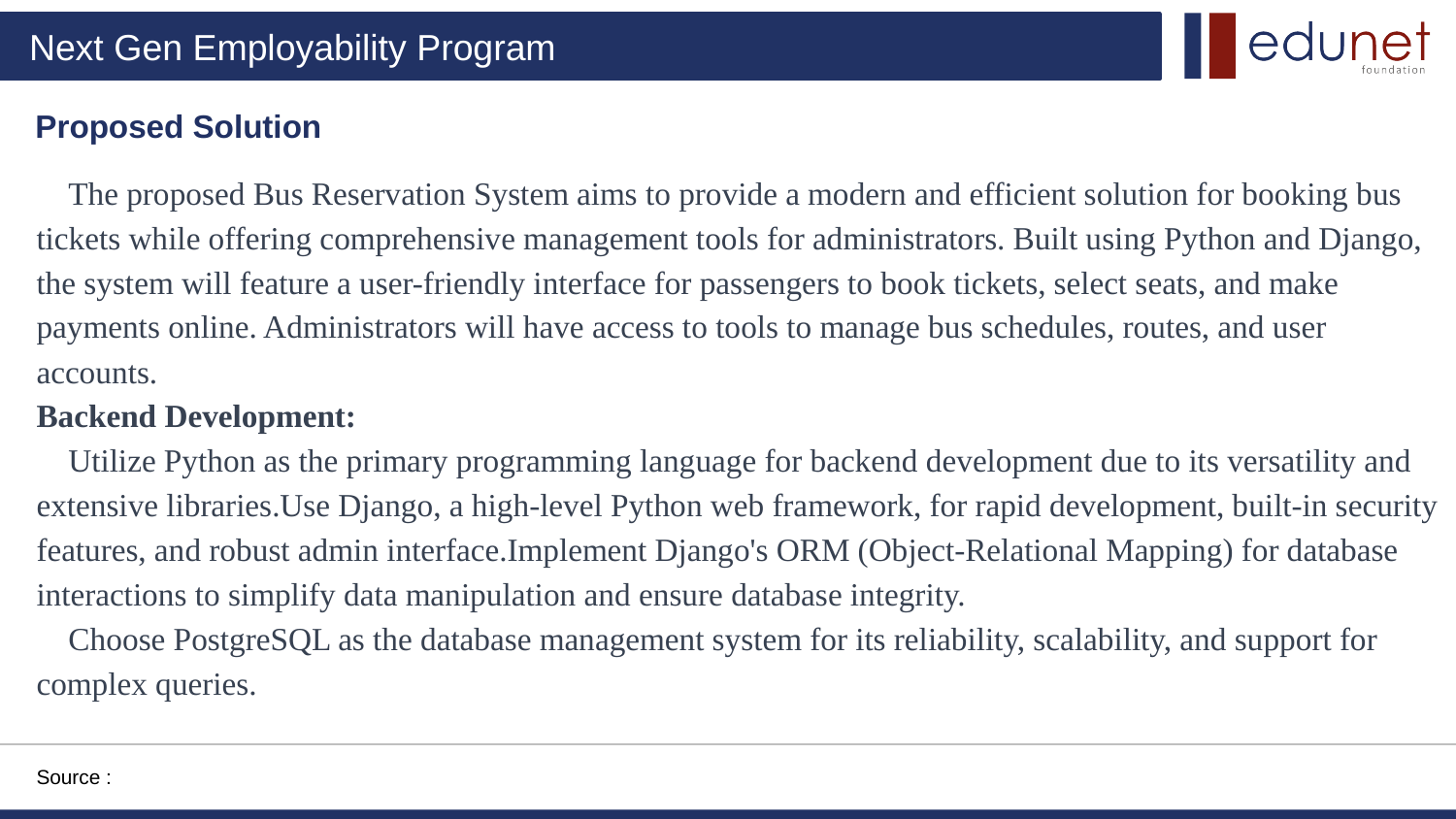

Proposed Solution
    The proposed Bus Reservation System aims to provide a modern and efficient solution for booking bus tickets while offering comprehensive management tools for administrators. Built using Python and Django, the system will feature a user-friendly interface for passengers to book tickets, select seats, and make payments online. Administrators will have access to tools to manage bus schedules, routes, and user accounts.
Backend Development:
    Utilize Python as the primary programming language for backend development due to its versatility and extensive libraries.Use Django, a high-level Python web framework, for rapid development, built-in security features, and robust admin interface.Implement Django's ORM (Object-Relational Mapping) for database interactions to simplify data manipulation and ensure database integrity.
    Choose PostgreSQL as the database management system for its reliability, scalability, and support for complex queries.
Source :